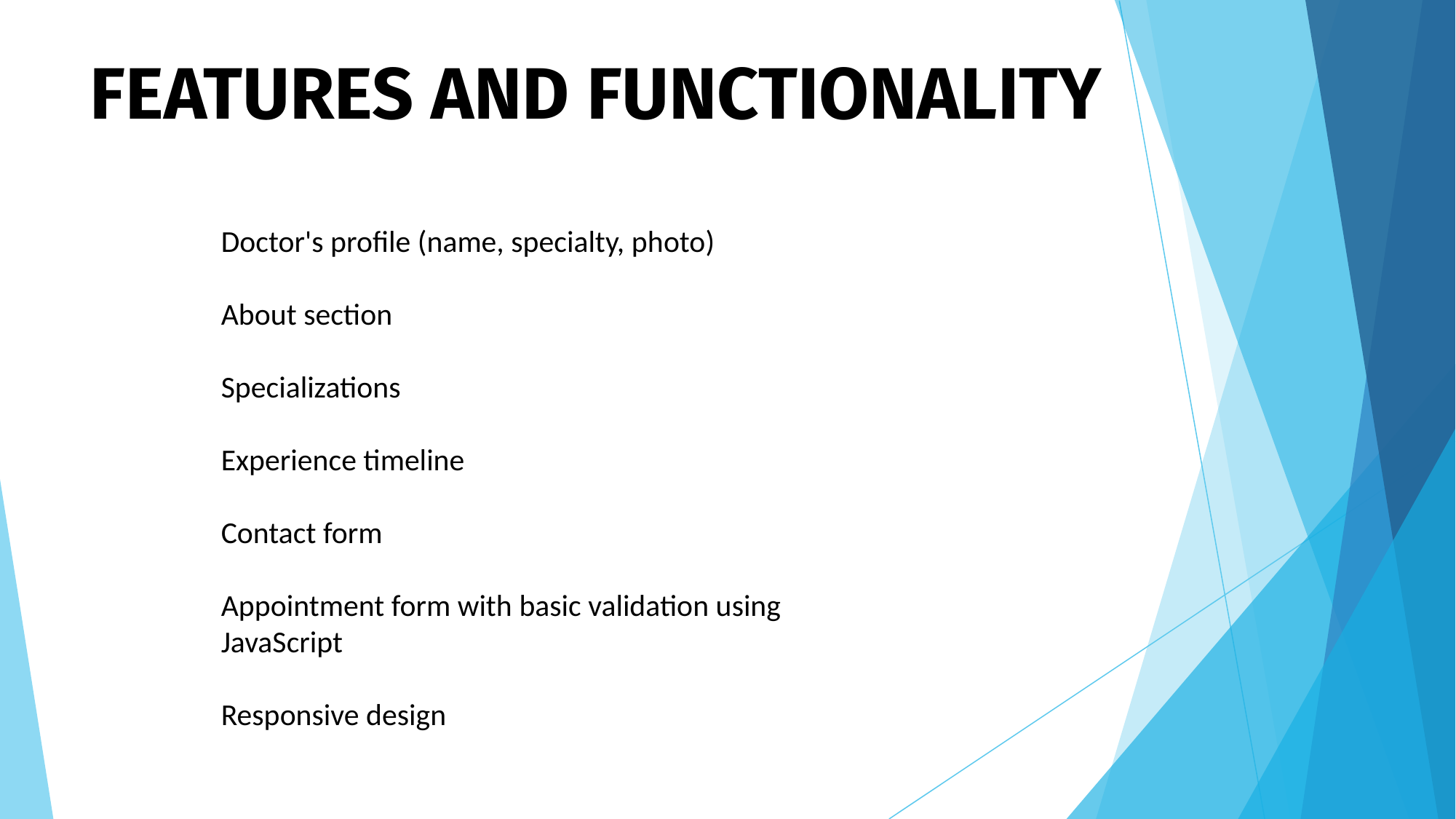

# FEATURES AND FUNCTIONALITY
Doctor's profile (name, specialty, photo)

About section

Specializations

Experience timeline

Contact form

Appointment form with basic validation using JavaScript

Responsive design